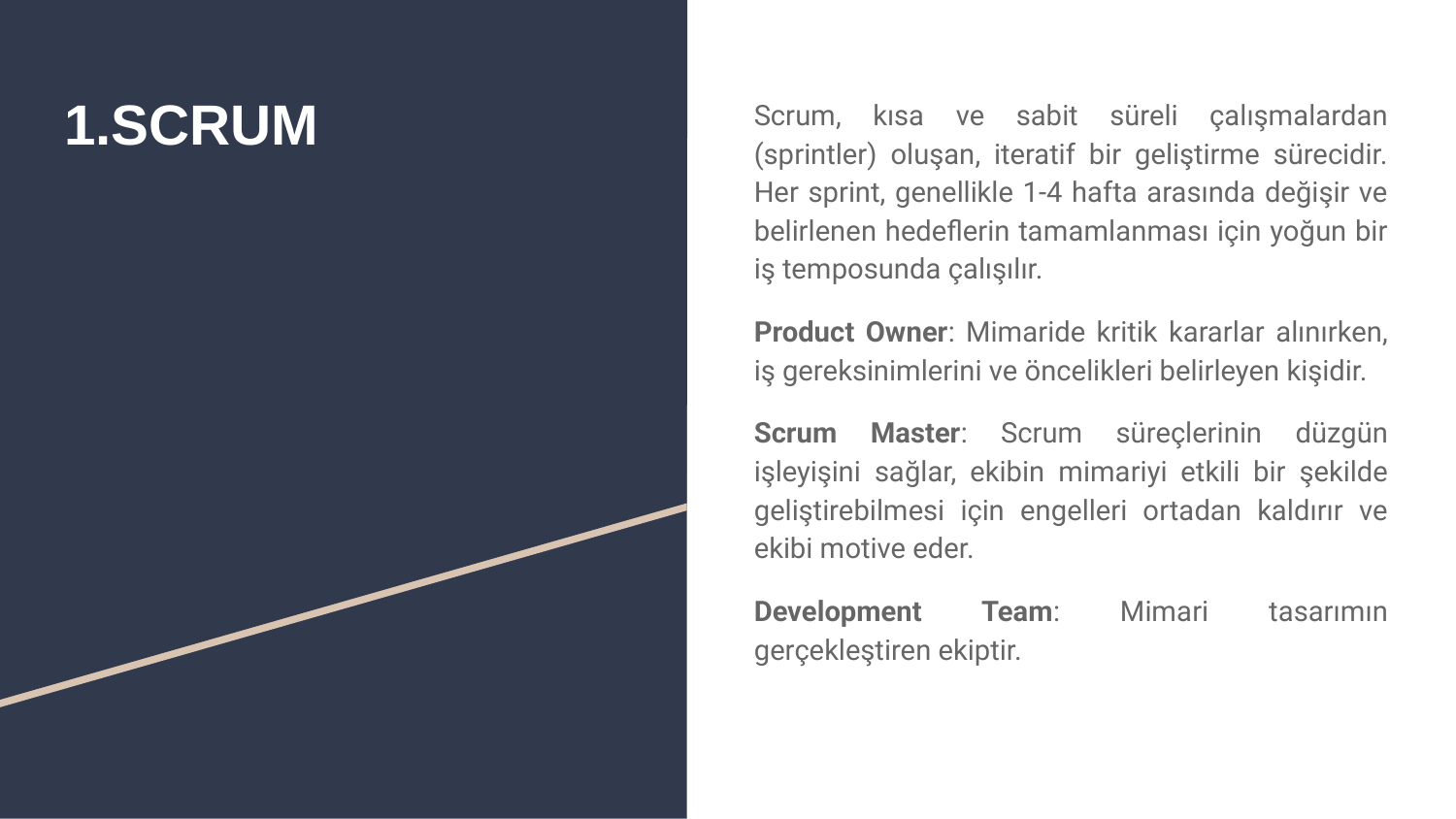

# 1.SCRUM
Scrum, kısa ve sabit süreli çalışmalardan (sprintler) oluşan, iteratif bir geliştirme sürecidir. Her sprint, genellikle 1-4 hafta arasında değişir ve belirlenen hedeflerin tamamlanması için yoğun bir iş temposunda çalışılır.
Product Owner: Mimaride kritik kararlar alınırken, iş gereksinimlerini ve öncelikleri belirleyen kişidir.
Scrum Master: Scrum süreçlerinin düzgün işleyişini sağlar, ekibin mimariyi etkili bir şekilde geliştirebilmesi için engelleri ortadan kaldırır ve ekibi motive eder.
Development Team: Mimari tasarımın gerçekleştiren ekiptir.